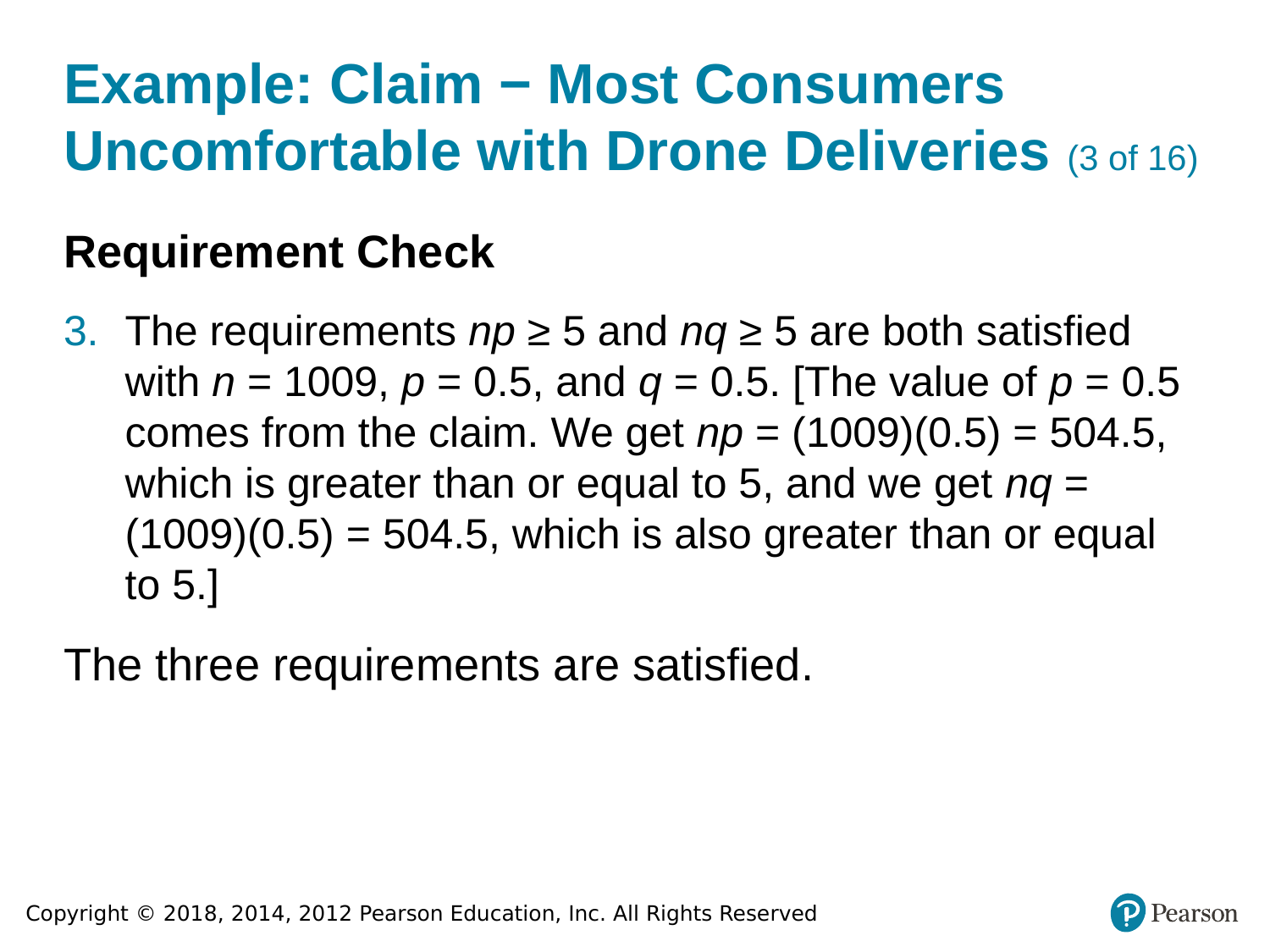

# Example: Claim − Most Consumers Uncomfortable with Drone Deliveries (3 of 16)
Requirement Check
The requirements np ≥ 5 and nq ≥ 5 are both satisfied with n = 1009, p = 0.5, and q = 0.5. [The value of p = 0.5 comes from the claim. We get np = (1009)(0.5) = 504.5, which is greater than or equal to 5, and we get nq = (1009)(0.5) = 504.5, which is also greater than or equal to 5.]
The three requirements are satisfied.